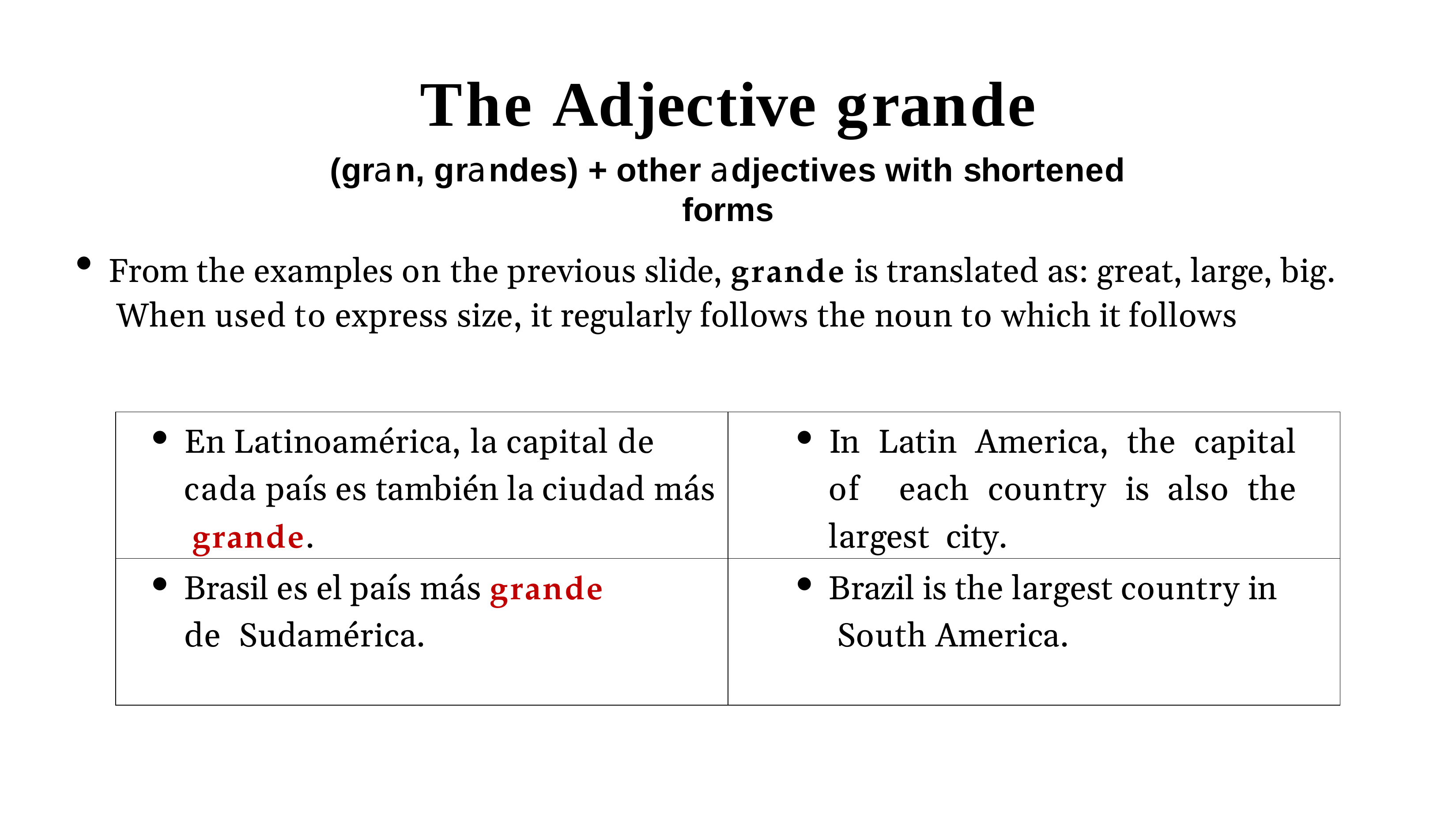

# The Adjective grande
(gran, grandes) + other adjectives with shortened forms
From the examples on the previous slide, grande is translated as: great, large, big.  When used to express size, it regularly follows the noun to which it follows
| En Latinoamérica, la capital de cada país es también la ciudad más grande. | In Latin America, the capital of each country is also the largest city. |
| --- | --- |
| Brasil es el país más grande de Sudamérica. | Brazil is the largest country in South America. |